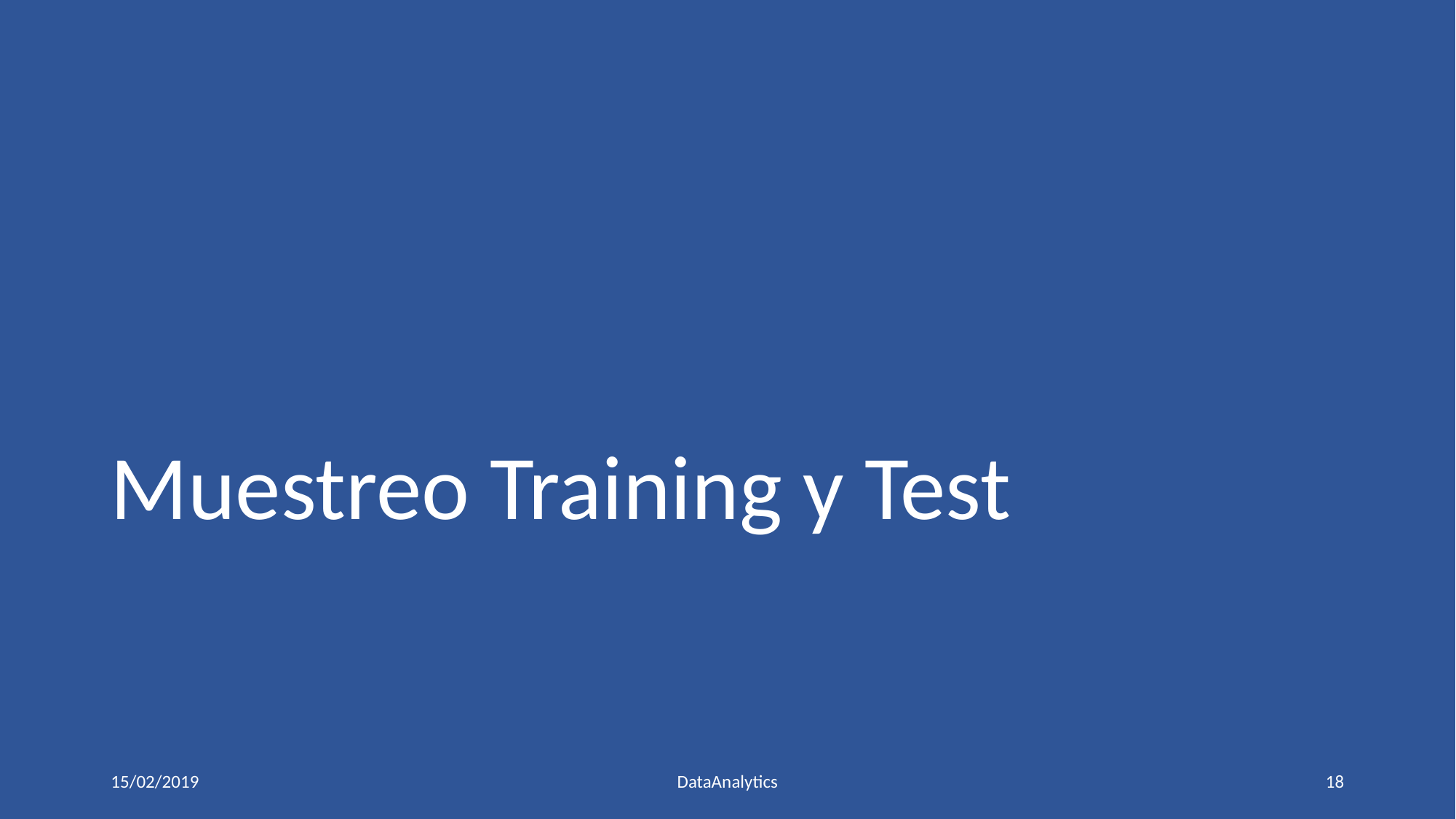

# Muestreo Training y Test

15/02/2019
DataAnalytics
18